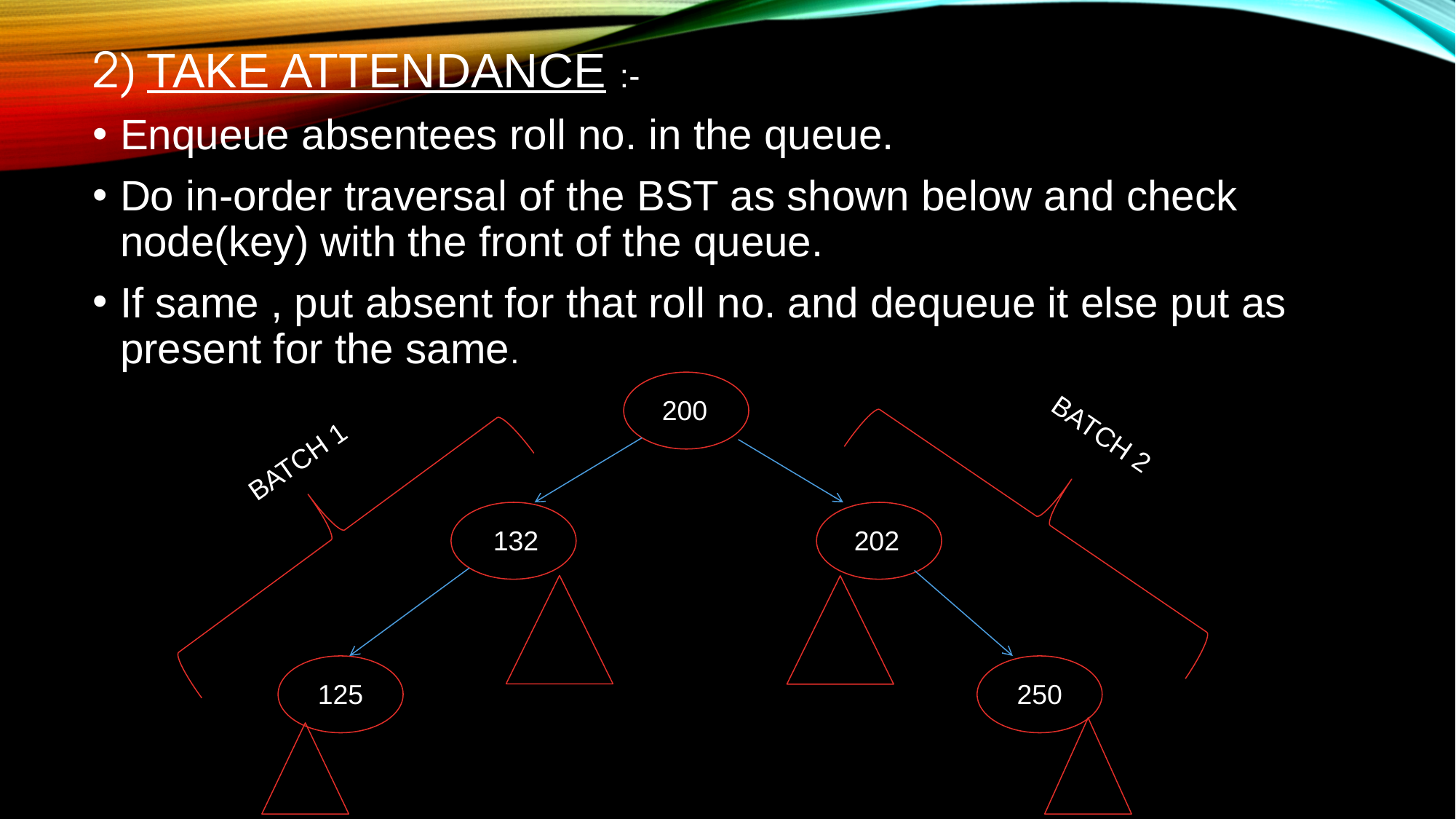

2) TAKE ATTENDANCE :-
Enqueue absentees roll no. in the queue.
Do in-order traversal of the BST as shown below and check node(key) with the front of the queue.
If same , put absent for that roll no. and dequeue it else put as present for the same.

200
BATCH 2
BATCH 1

132
202

125
250